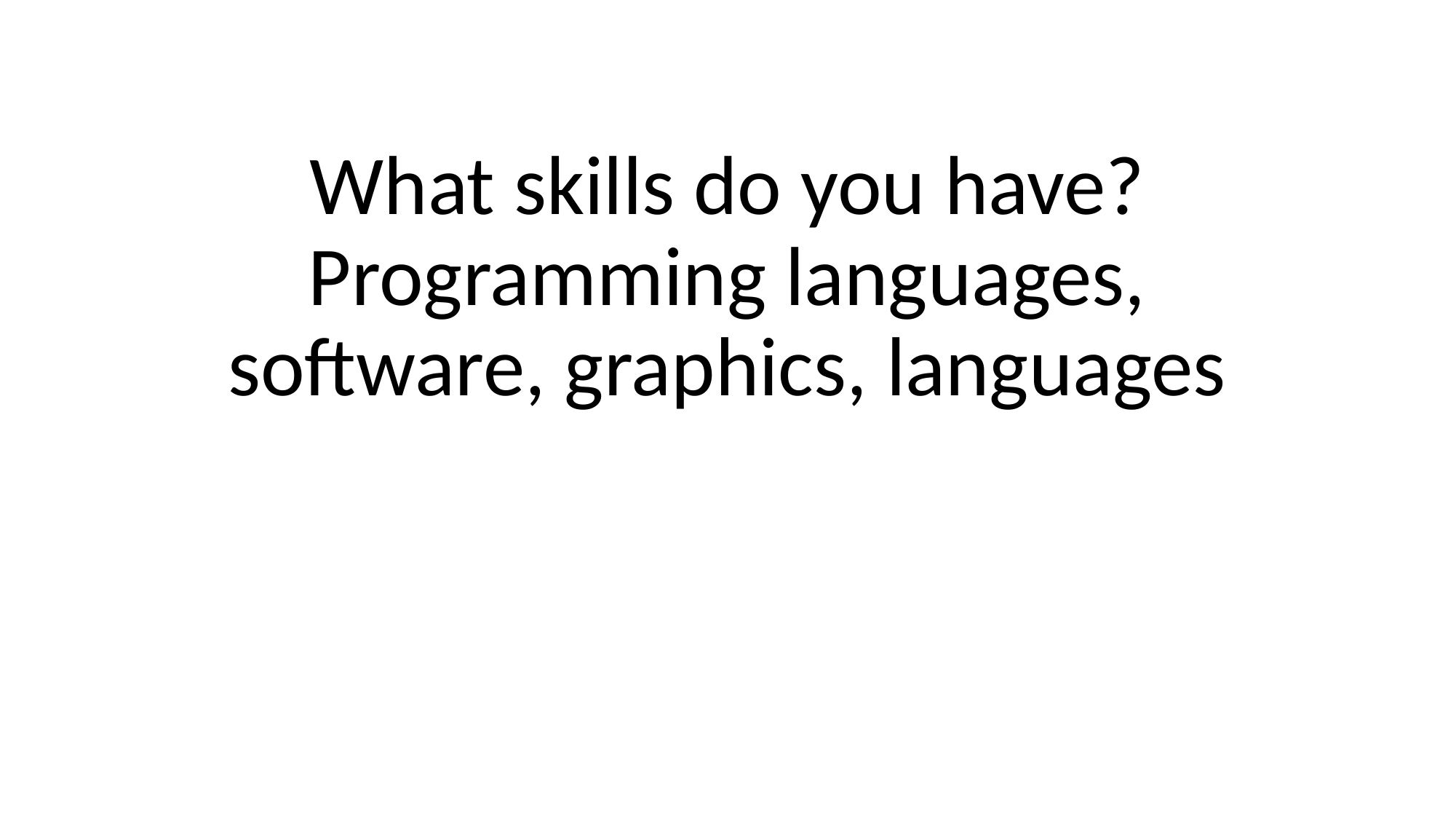

# What skills do you have? Programming languages, software, graphics, languages